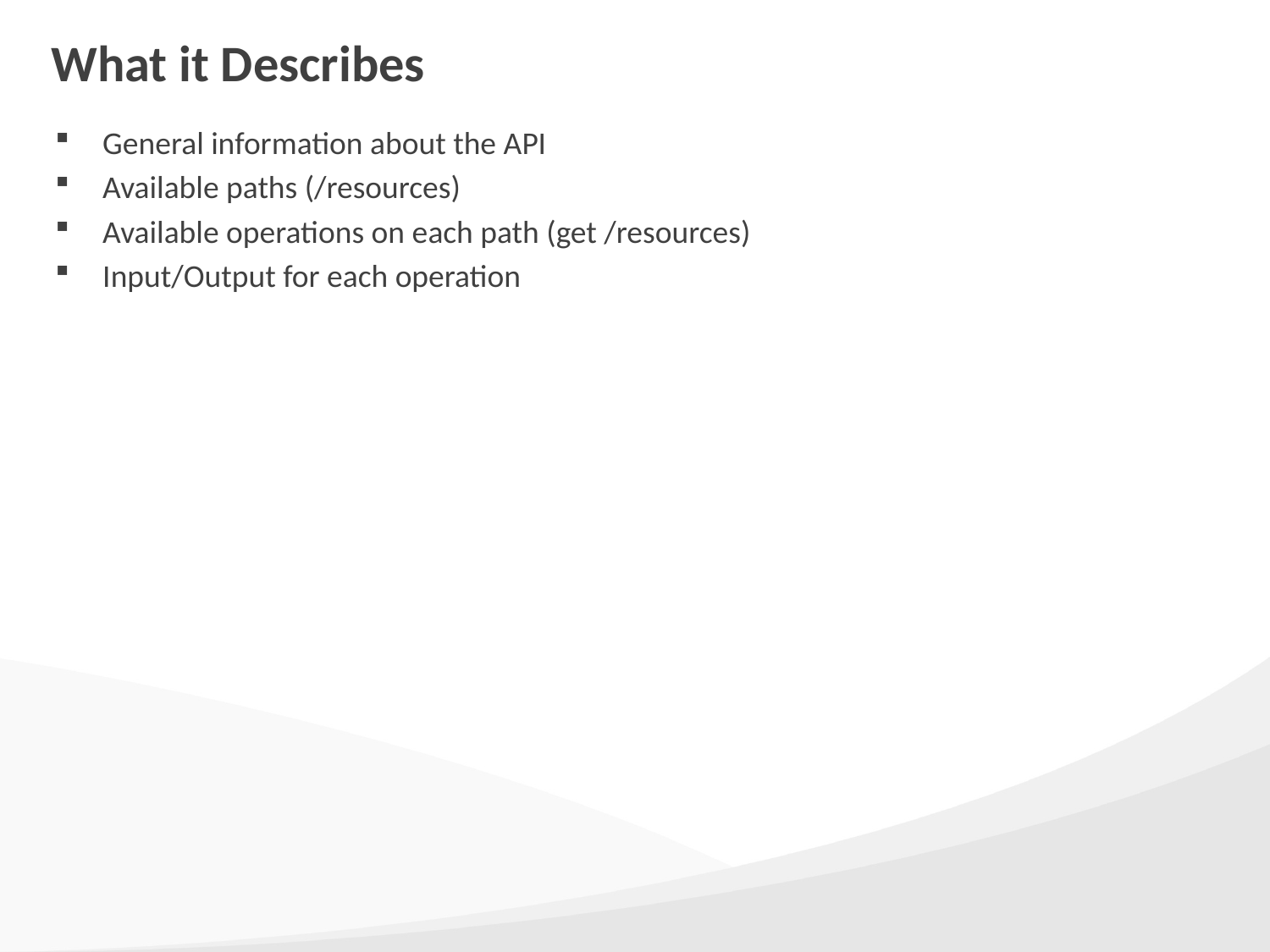

# What it Describes
General information about the API
Available paths (/resources)
Available operations on each path (get /resources)
Input/Output for each operation